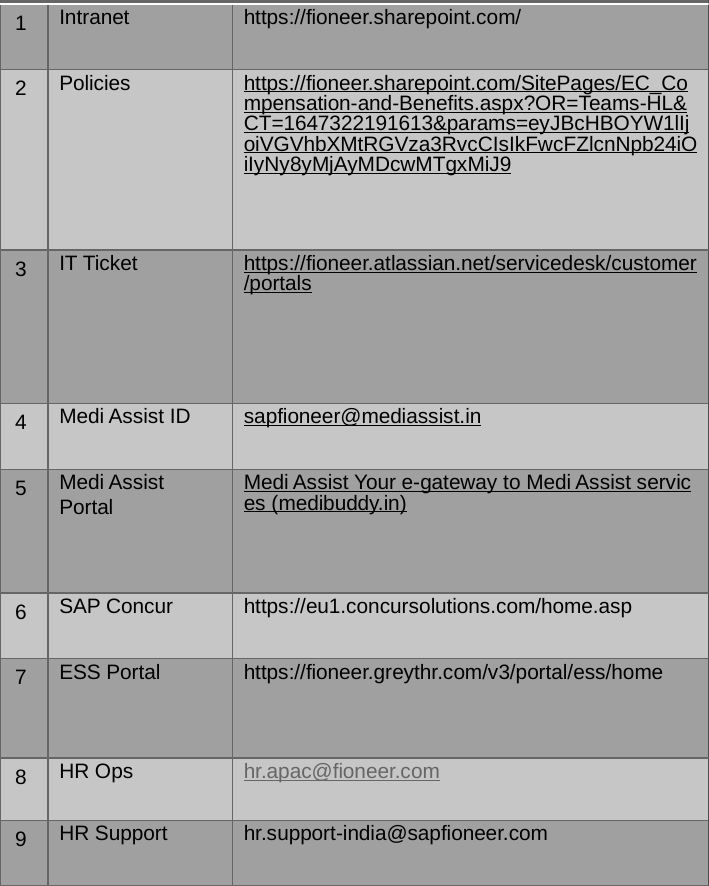

| # | Topic | Link |
| --- | --- | --- |
| 1 | Intranet | https://fioneer.sharepoint.com/ |
| 2 | Policies | https://fioneer.sharepoint.com/SitePages/EC\_Compensation-and-Benefits.aspx?OR=Teams-HL&CT=1647322191613&params=eyJBcHBOYW1lIjoiVGVhbXMtRGVza3RvcCIsIkFwcFZlcnNpb24iOiIyNy8yMjAyMDcwMTgxMiJ9 |
| 3 | IT Ticket | https://fioneer.atlassian.net/servicedesk/customer/portals |
| 4 | Medi Assist ID | sapfioneer@mediassist.in |
| 5 | Medi Assist Portal | Medi Assist Your e-gateway to Medi Assist services (medibuddy.in) |
| 6 | SAP Concur | https://eu1.concursolutions.com/home.asp |
| 7 | ESS Portal | https://fioneer.greythr.com/v3/portal/ess/home |
| 8 | HR Ops | hr.apac@fioneer.com |
| 9 | HR Support | hr.support-india@sapfioneer.com |